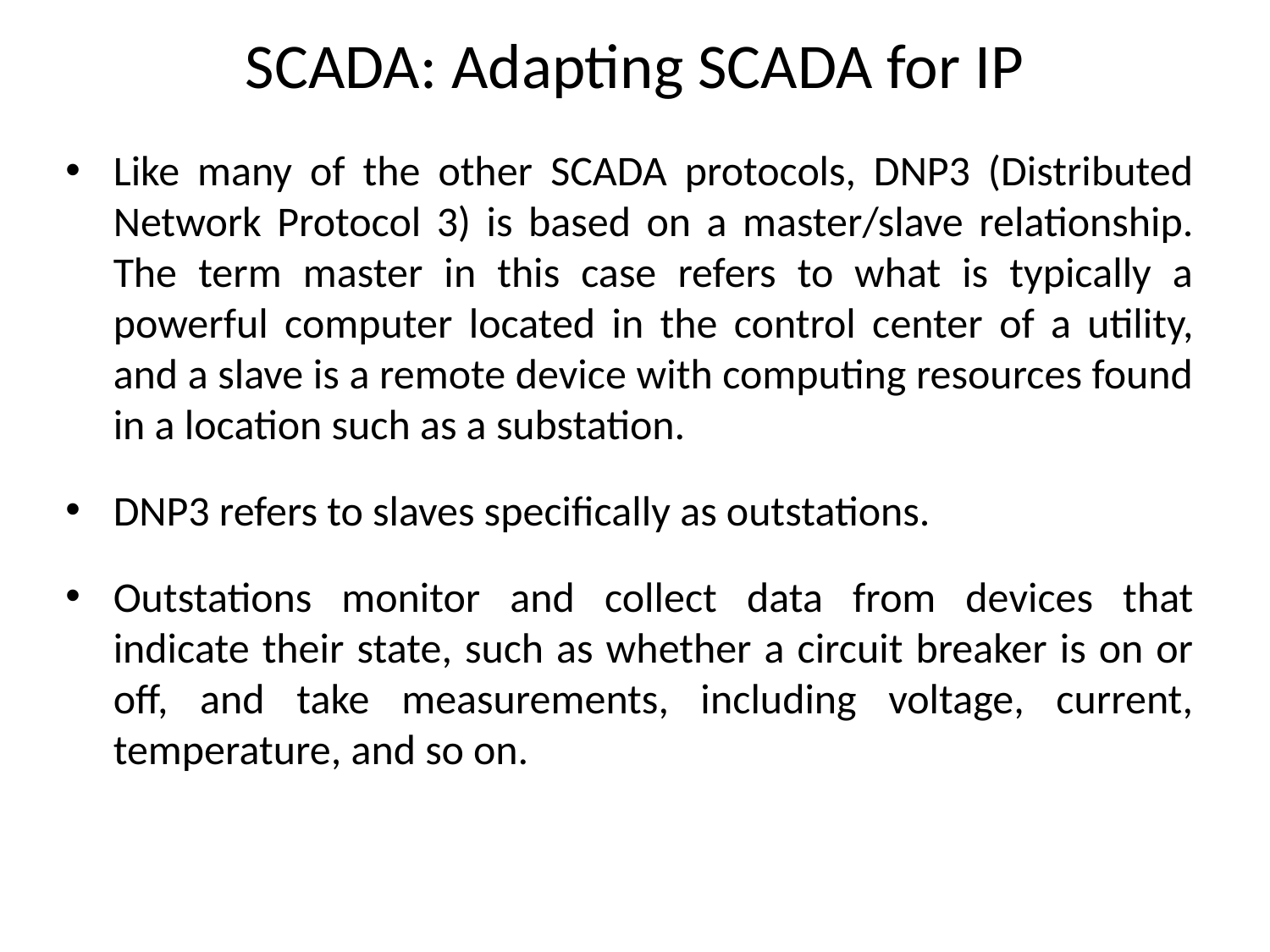

# SCADA: Adapting SCADA for IP
Like many of the other SCADA protocols, DNP3 (Distributed Network Protocol 3) is based on a master/slave relationship. The term master in this case refers to what is typically a powerful computer located in the control center of a utility, and a slave is a remote device with computing resources found in a location such as a substation.
DNP3 refers to slaves specifically as outstations.
Outstations monitor and collect data from devices that indicate their state, such as whether a circuit breaker is on or off, and take measurements, including voltage, current, temperature, and so on.